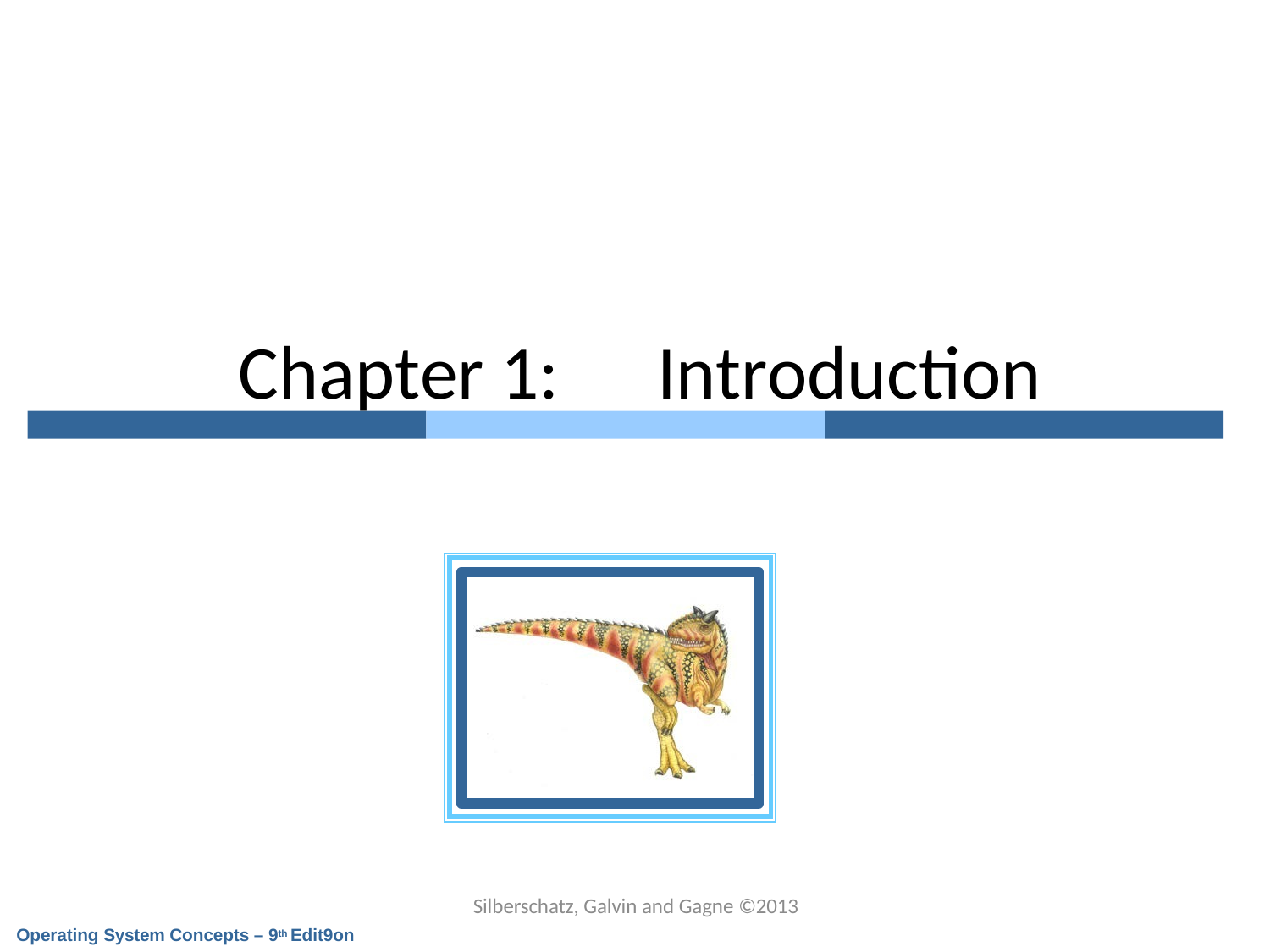

# Chapter 1:	Introduction

Silberschatz, Galvin and Gagne ©2013
Operating System Concepts – 9th Edit9on